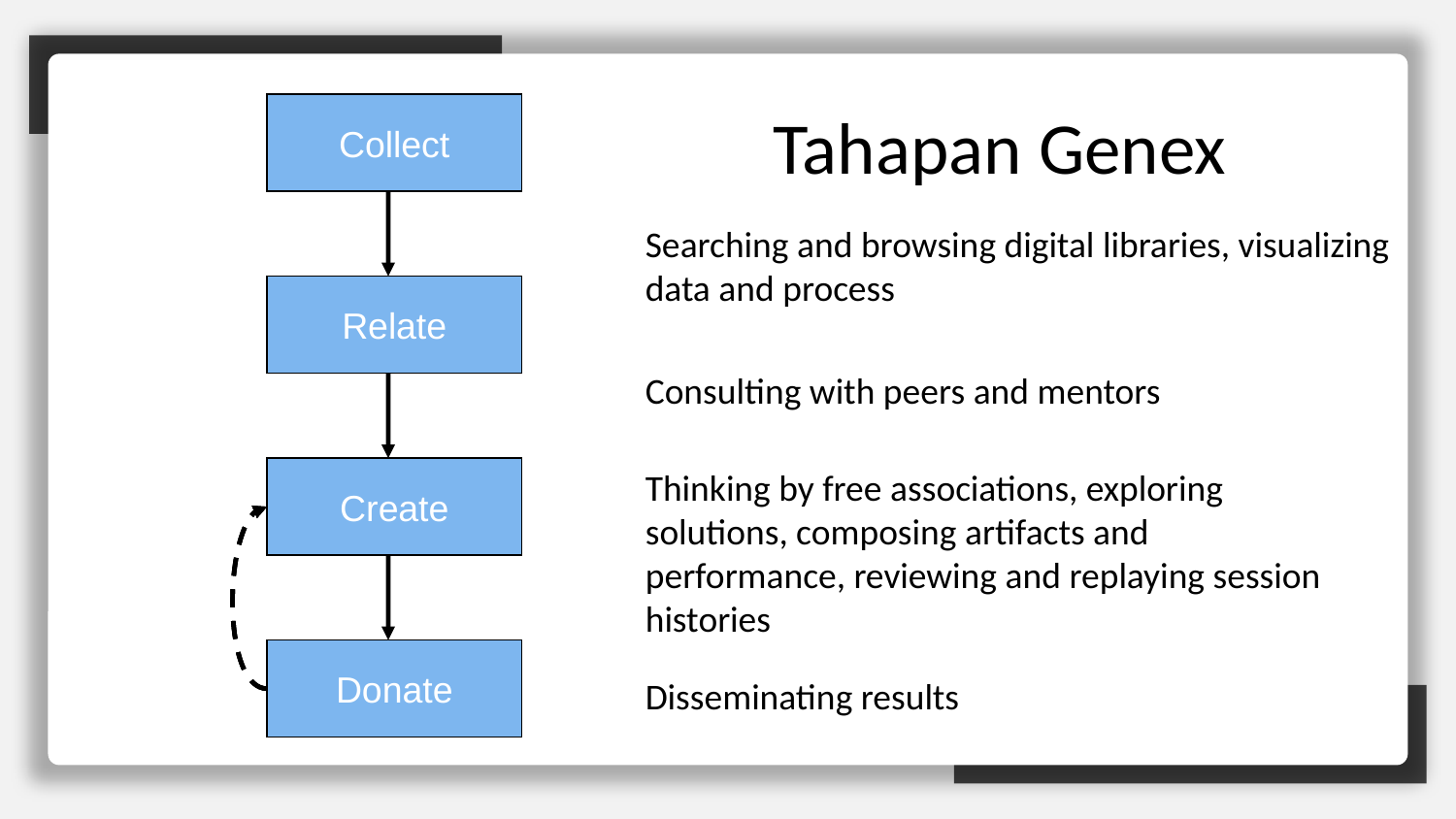

Collect

Relate

Create

Donate
Tahapan Genex
Searching and browsing digital libraries, visualizing data and process
Consulting with peers and mentors
Thinking by free associations, exploring solutions, composing artifacts and performance, reviewing and replaying session histories
Disseminating results